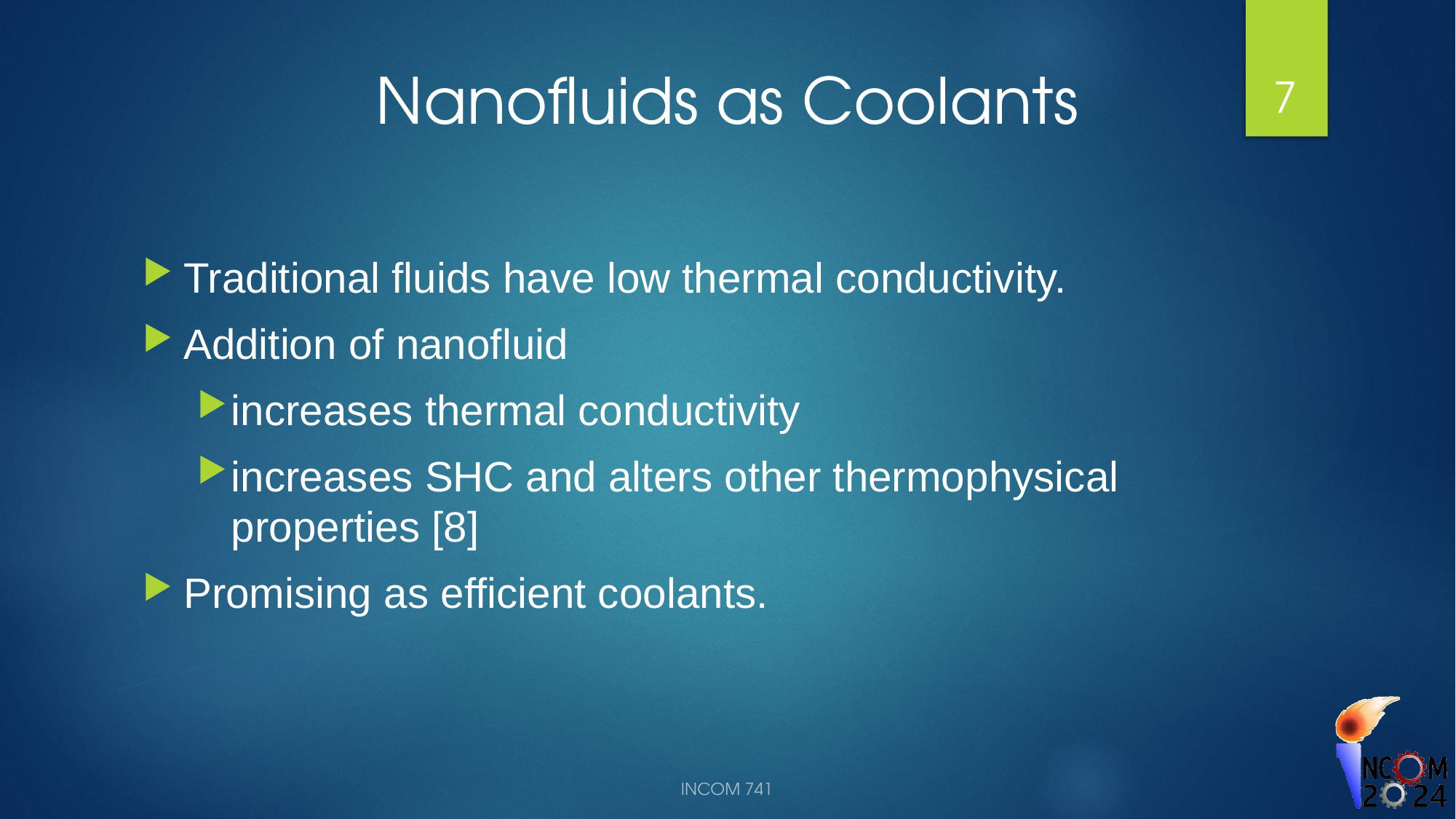

7
# Nanofluids as Coolants
Traditional fluids have low thermal conductivity.
Addition of nanofluid
increases thermal conductivity
increases SHC and alters other thermophysical properties [8]
Promising as efficient coolants.
INCOM 741